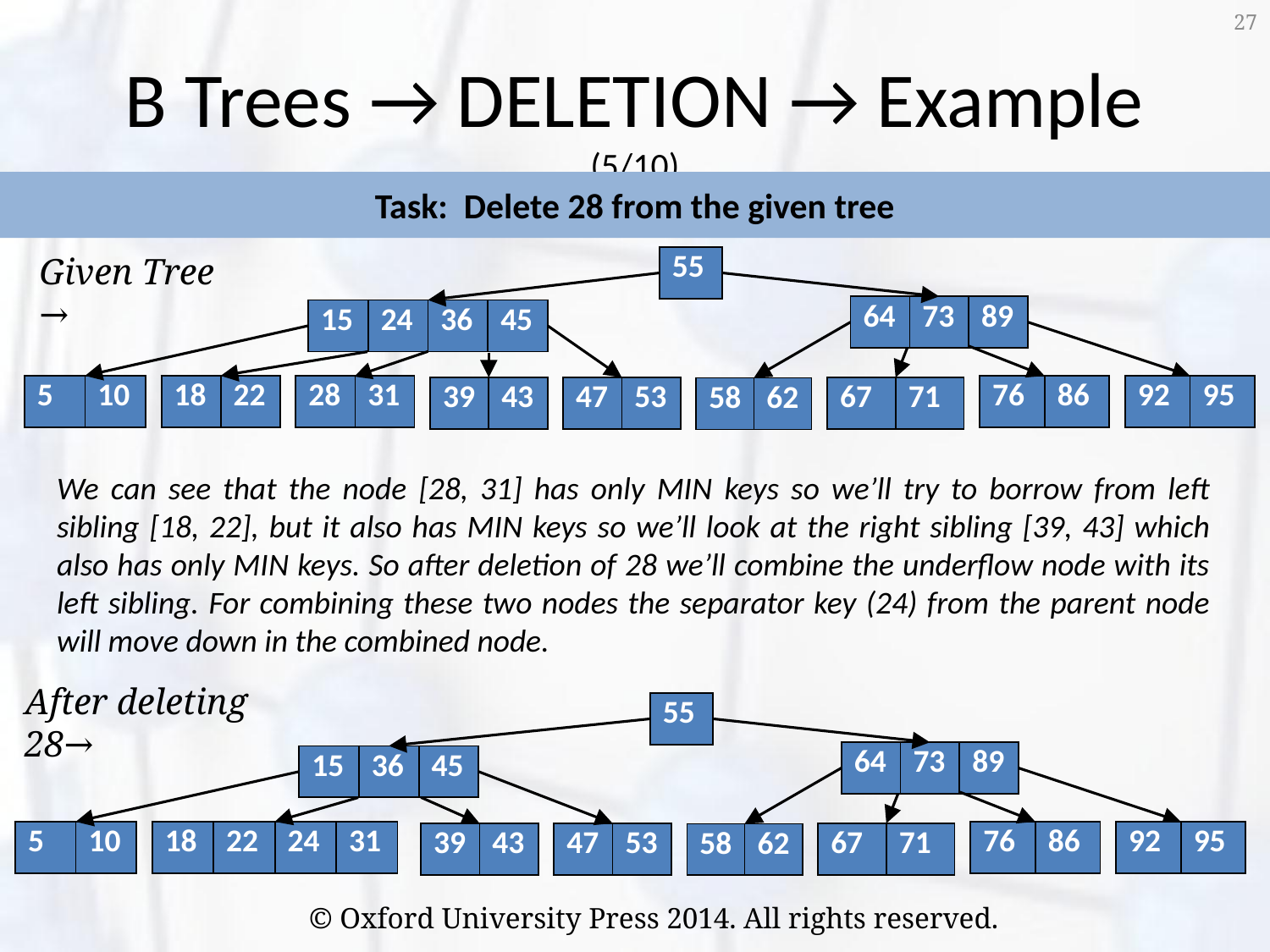

27
# B Trees → DELETION → Example (5/10)
Task:  Delete 28 from the given tree
Given Tree →
| 55 |
| --- |
| 64 | 73 | 89 |
| --- | --- | --- |
| 15 | 24 | 36 | 45 |
| --- | --- | --- | --- |
| 5 | 10 |
| --- | --- |
| 18 | 22 |
| --- | --- |
| 28 | 31 |
| --- | --- |
| 76 | 86 |
| --- | --- |
| 92 | 95 |
| --- | --- |
| 39 | 43 |
| --- | --- |
| 47 | 53 |
| --- | --- |
| 67 | 71 |
| --- | --- |
| 58 | 62 |
| --- | --- |
We can see that the node [28, 31] has only MIN keys so we’ll try to borrow from left sibling [18, 22], but it also has MIN keys so we’ll look at the right sibling [39, 43] which also has only MIN keys. So after deletion of 28 we’ll combine the underflow node with its left sibling. For combining these two nodes the separator key (24) from the parent node will move down in the combined node.
After deleting 28→
| 55 |
| --- |
| 64 | 73 | 89 |
| --- | --- | --- |
| 15 | 36 | 45 |
| --- | --- | --- |
| 5 | 10 |
| --- | --- |
| 18 | 22 | 24 | 31 |
| --- | --- | --- | --- |
| 76 | 86 |
| --- | --- |
| 92 | 95 |
| --- | --- |
| 39 | 43 |
| --- | --- |
| 47 | 53 |
| --- | --- |
| 67 | 71 |
| --- | --- |
| 58 | 62 |
| --- | --- |